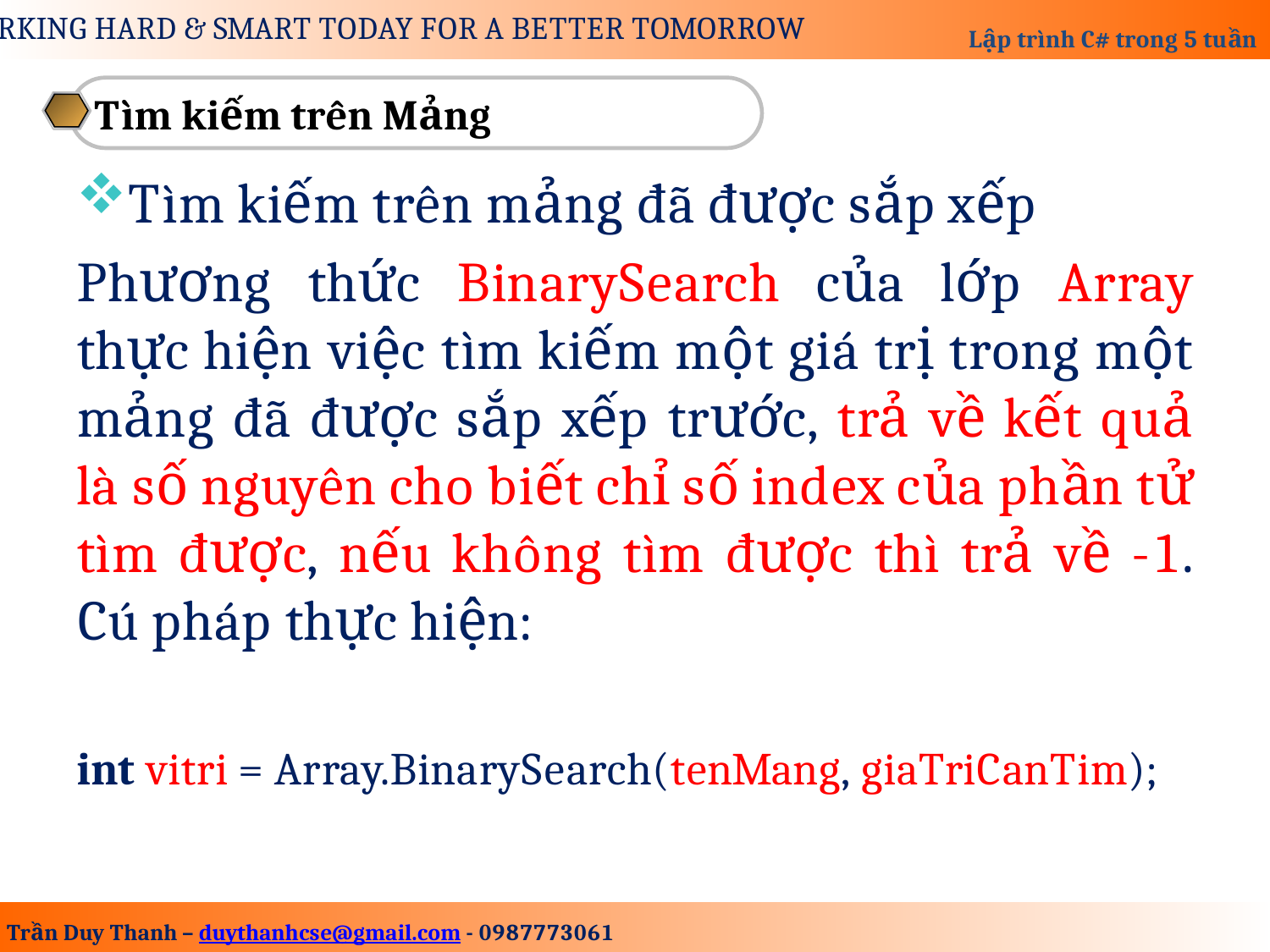

Tìm kiếm trên Mảng

Tìm kiếm trên mảng đã được sắp xếp
Phương thức BinarySearch của lớp Array thực hiện việc tìm kiếm một giá trị trong một mảng đã được sắp xếp trước, trả về kết quả là số nguyên cho biết chỉ số index của phần tử tìm được, nếu không tìm được thì trả về -1. Cú pháp thực hiện:

int vitri = Array.BinarySearch(tenMang, giaTriCanTim);